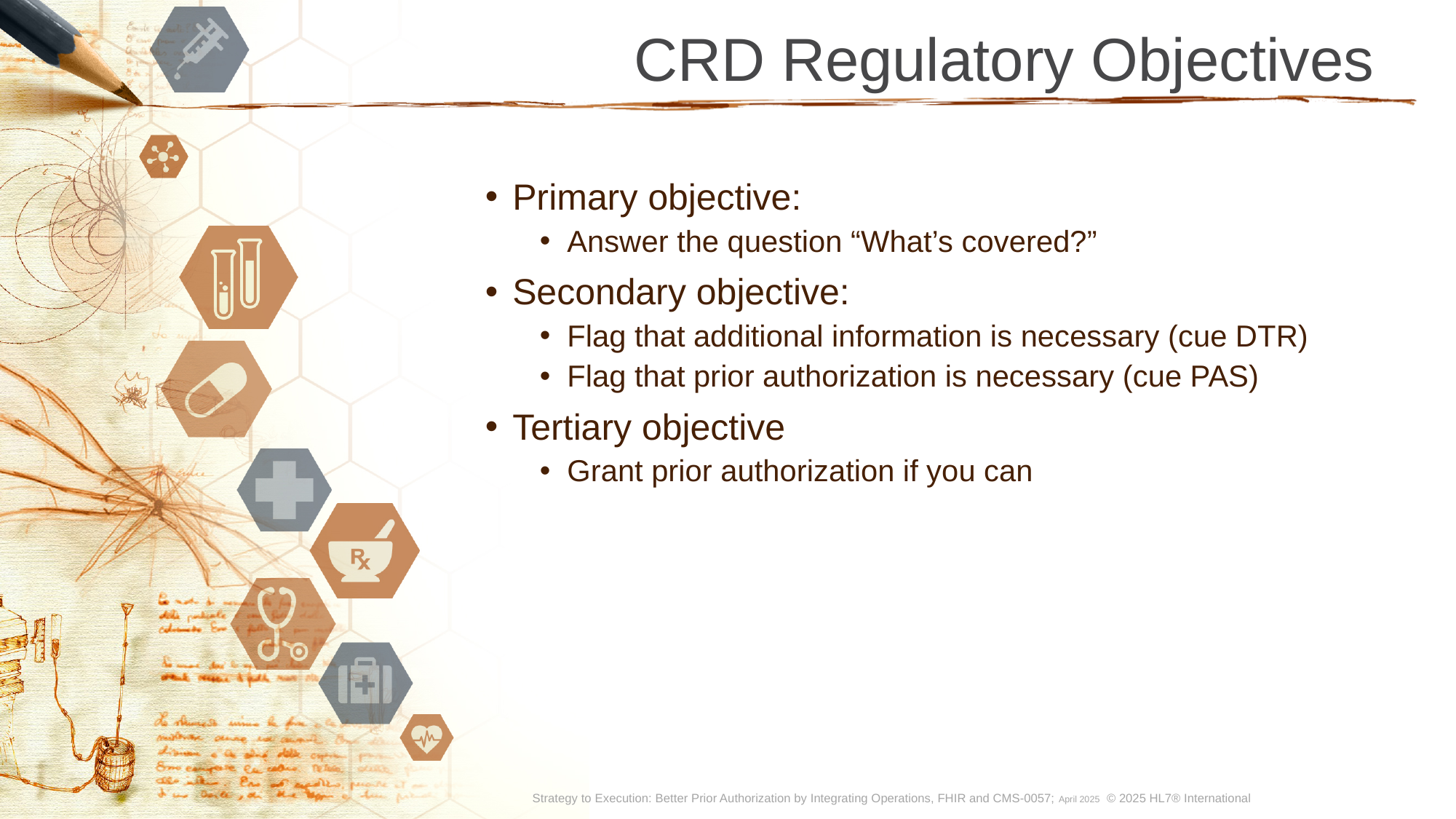

# CRD Regulatory Objectives
Primary objective:
Answer the question “What’s covered?”
Secondary objective:
Flag that additional information is necessary (cue DTR)
Flag that prior authorization is necessary (cue PAS)
Tertiary objective
Grant prior authorization if you can